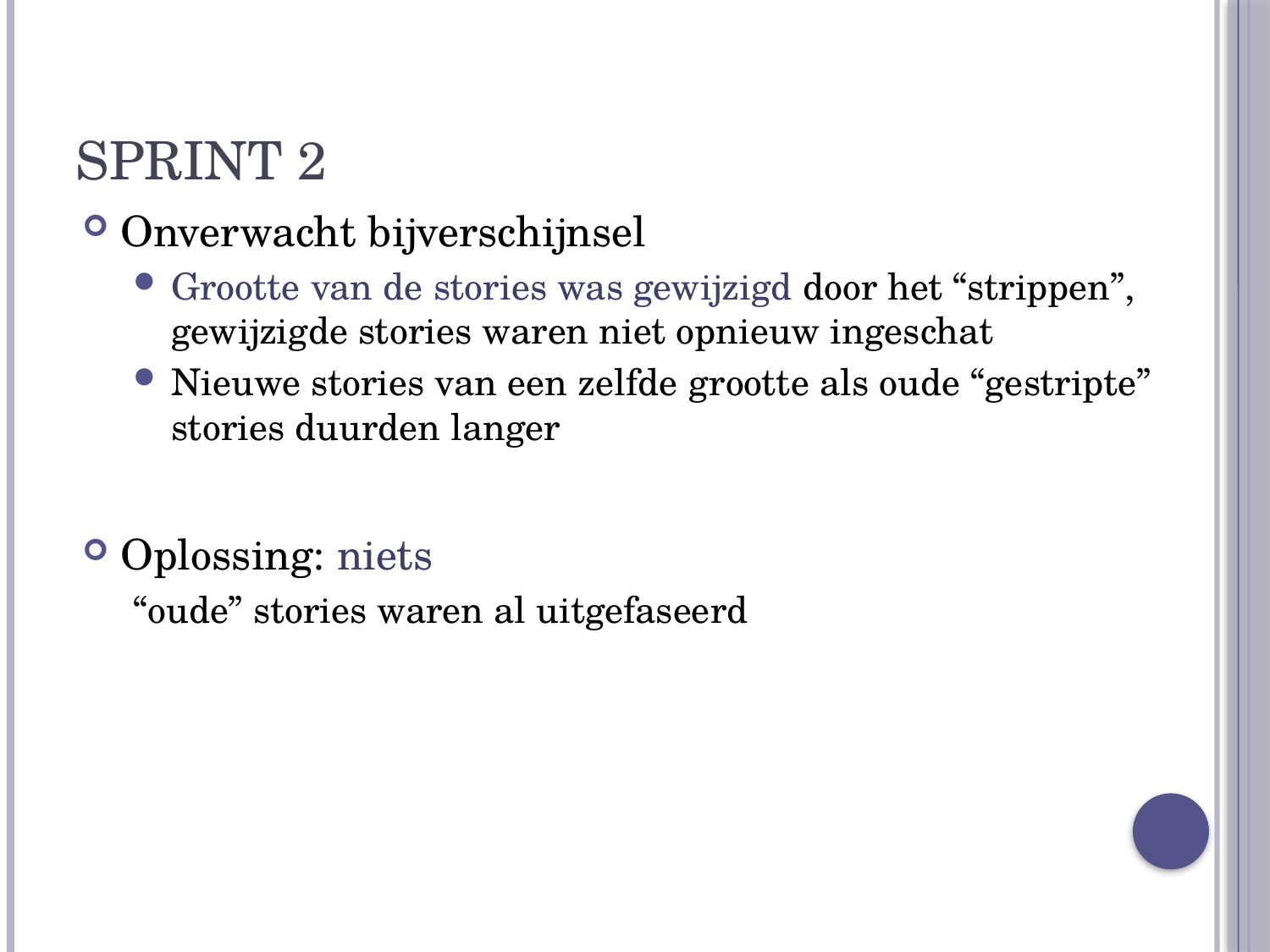

# Sprint 2
Onverwacht bijverschijnsel
Grootte van de stories was gewijzigd door het “strippen”, gewijzigde stories waren niet opnieuw ingeschat
Nieuwe stories van een zelfde grootte als oude “gestripte” stories duurden langer

Oplossing: niets
“oude” stories waren al uitgefaseerd